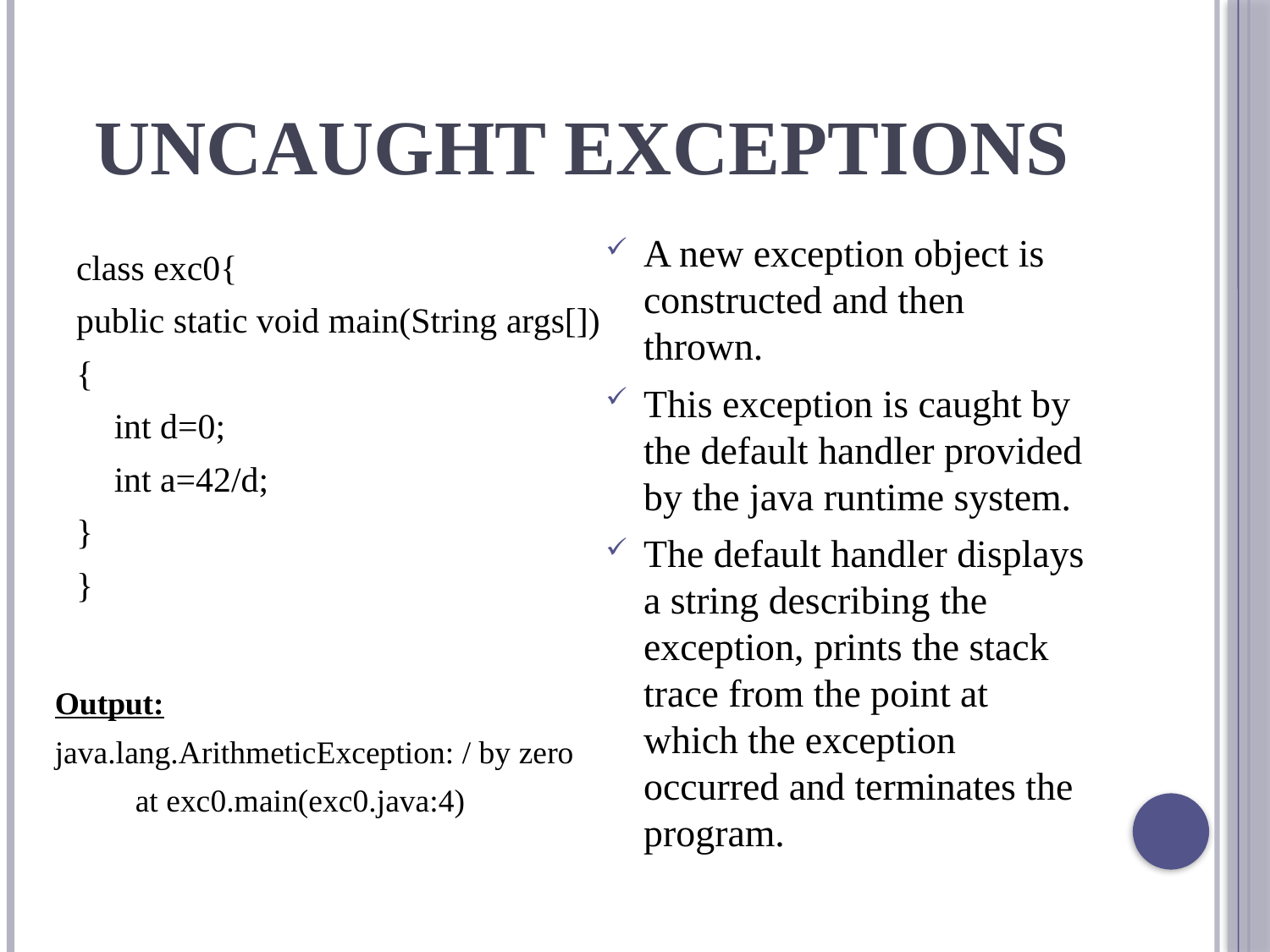

# Uncaught Exceptions
A new exception object is constructed and then thrown.
This exception is caught by the default handler provided by the java runtime system.
The default handler displays a string describing the exception, prints the stack trace from the point at which the exception occurred and terminates the program.
class exc0{
public static void main(String args[])
{
	int d=0;
	int a=42/d;
}
}
Output:
java.lang.ArithmeticException: / by zero
          at exc0.main(exc0.java:4)